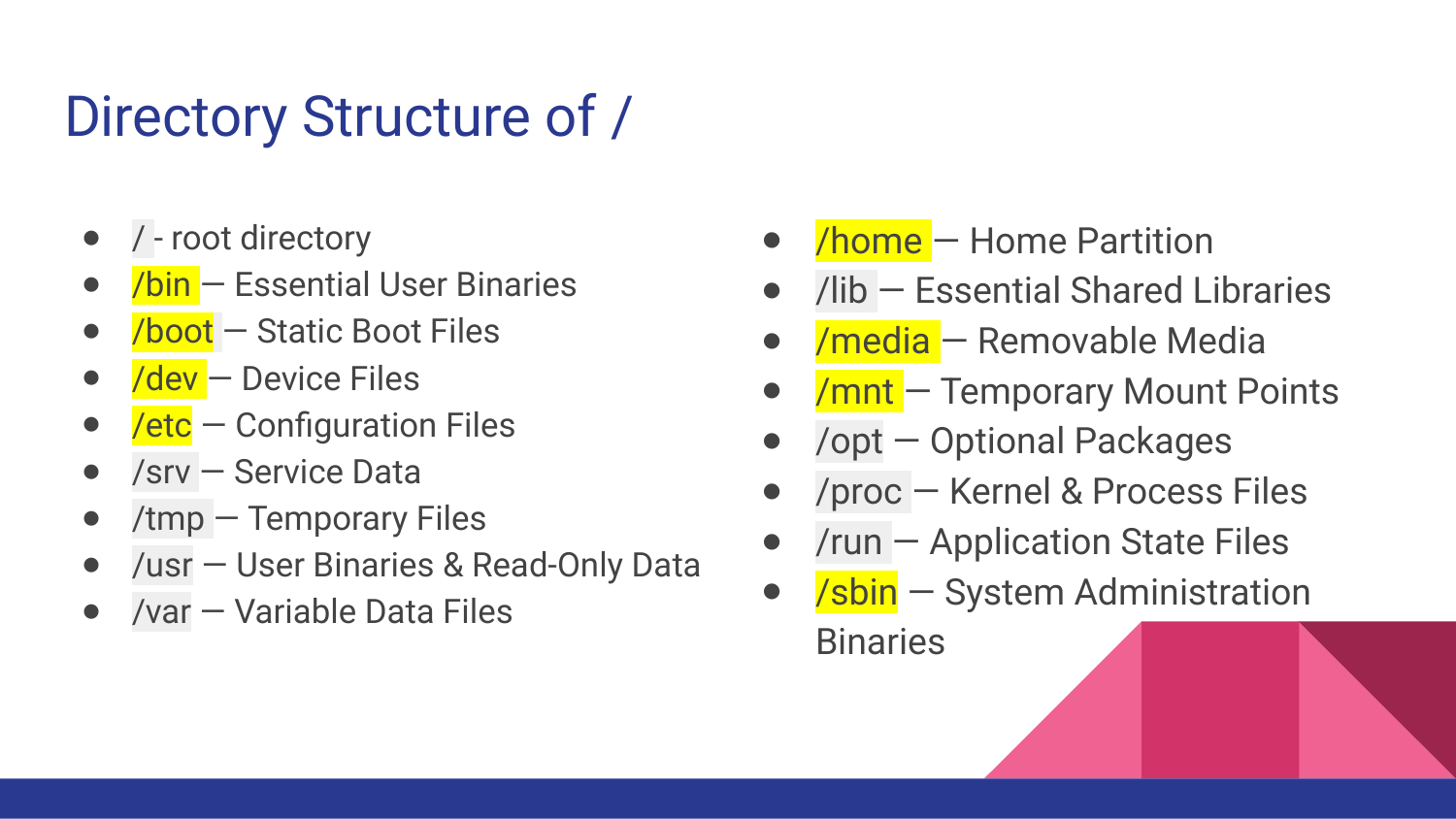

# Directory Structure of /
/ - root directory
/bin — Essential User Binaries
/boot — Static Boot Files
/dev — Device Files
/etc — Configuration Files
/srv — Service Data
/tmp — Temporary Files
/usr — User Binaries & Read-Only Data
/var — Variable Data Files
/home — Home Partition
/lib — Essential Shared Libraries
/media — Removable Media
/mnt — Temporary Mount Points
/opt — Optional Packages
/proc — Kernel & Process Files
/run — Application State Files
/sbin — System Administration Binaries